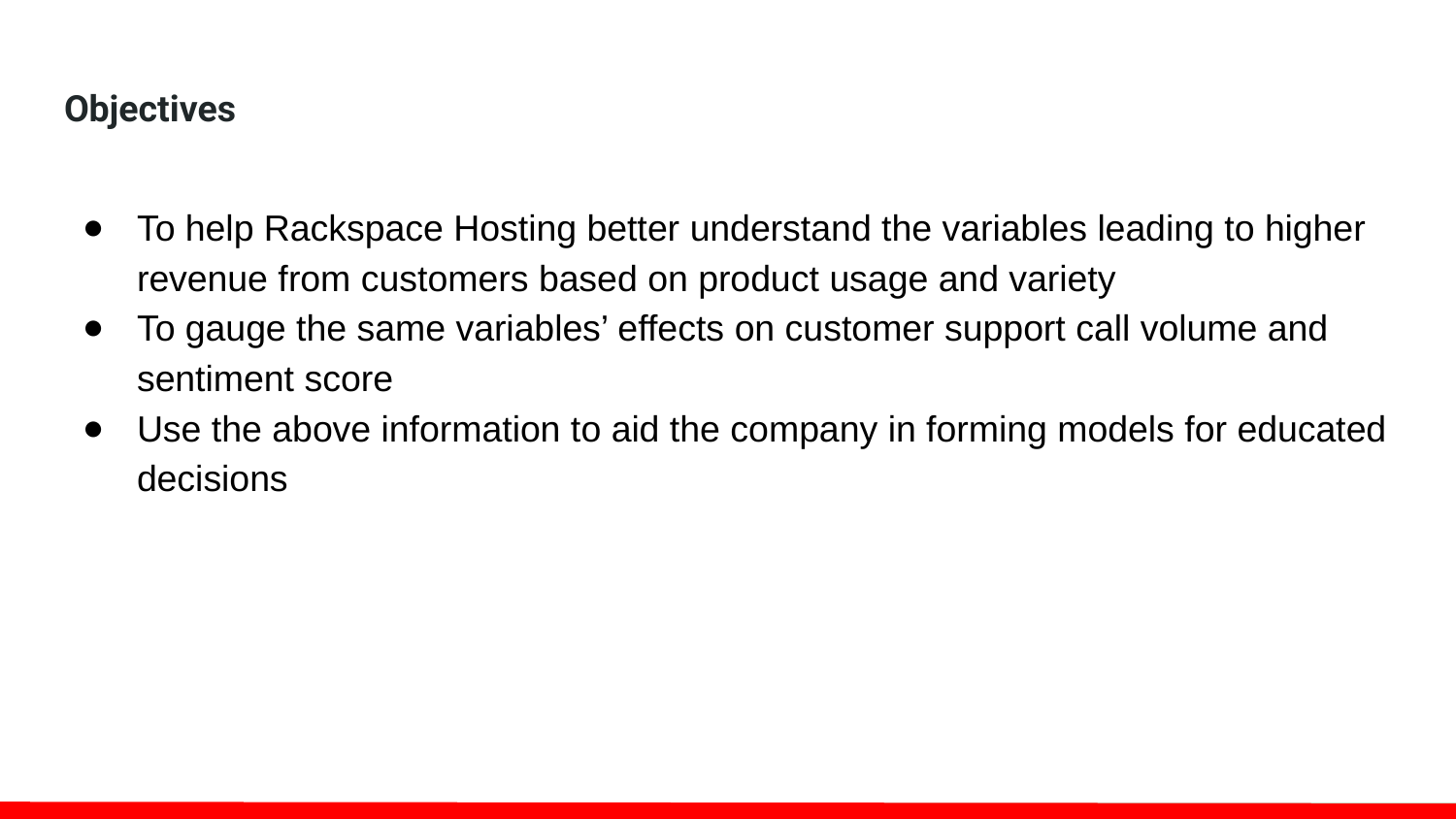

# Objectives
To help Rackspace Hosting better understand the variables leading to higher revenue from customers based on product usage and variety
To gauge the same variables’ effects on customer support call volume and sentiment score
Use the above information to aid the company in forming models for educated decisions